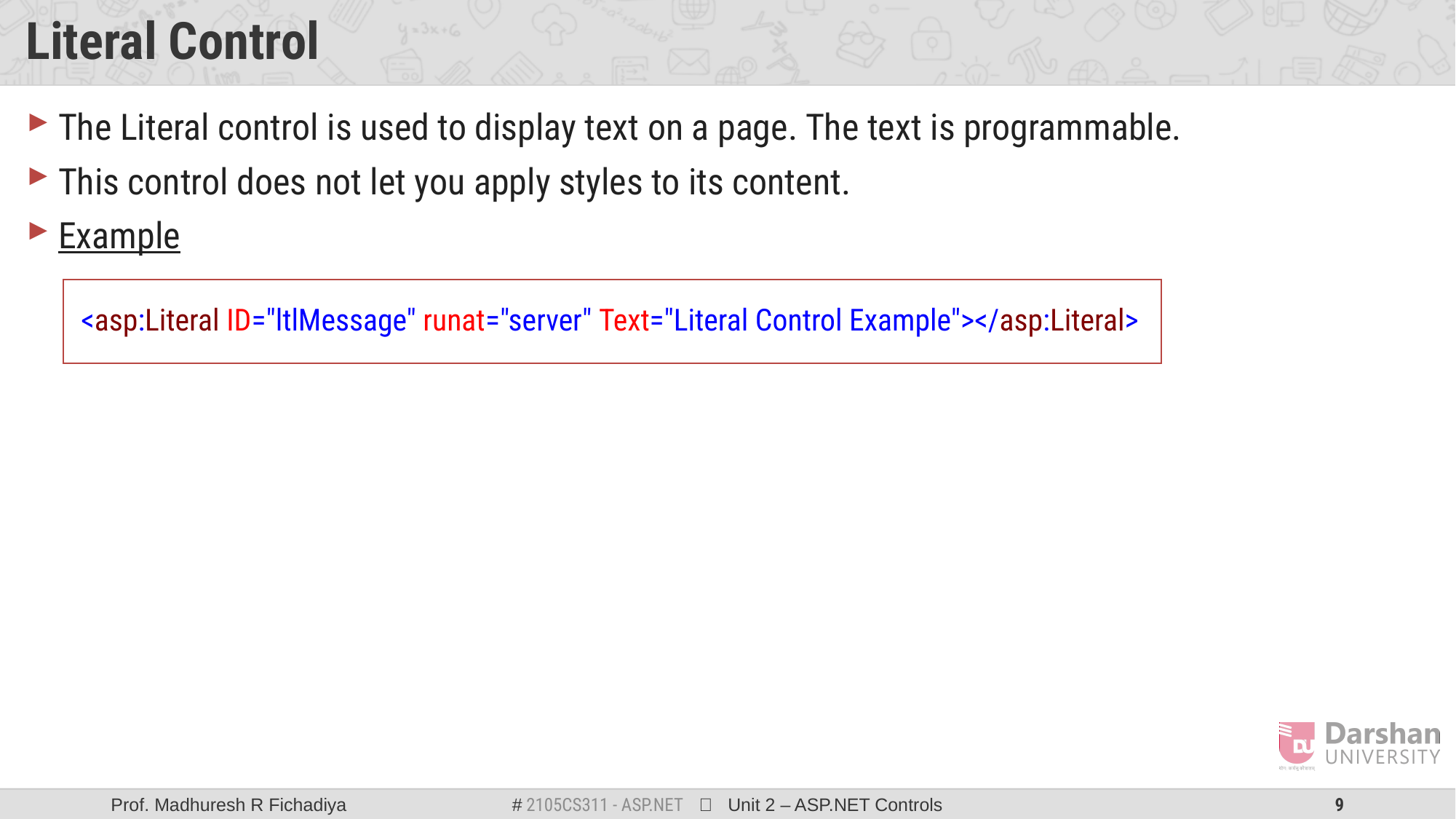

# Literal Control
The Literal control is used to display text on a page. The text is programmable.
This control does not let you apply styles to its content.
Example

<asp:Literal ID="ltlMessage" runat="server" Text="Literal Control Example"></asp:Literal>